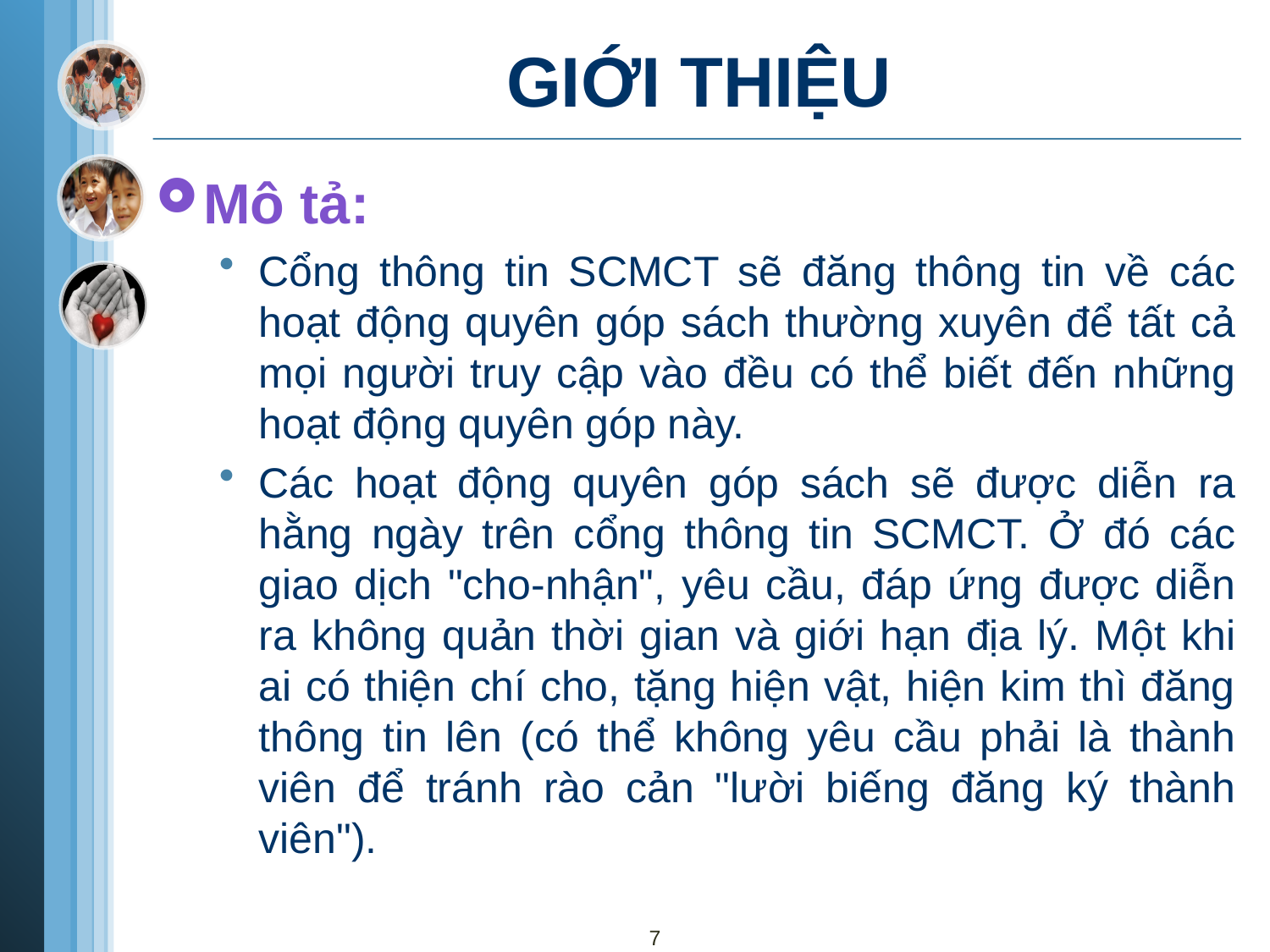

# GIỚI THIỆU
Mô tả:
Cổng thông tin SCMCT sẽ đăng thông tin về các hoạt động quyên góp sách thường xuyên để tất cả mọi người truy cập vào đều có thể biết đến những hoạt động quyên góp này.
Các hoạt động quyên góp sách sẽ được diễn ra hằng ngày trên cổng thông tin SCMCT. Ở đó các giao dịch "cho-nhận", yêu cầu, đáp ứng được diễn ra không quản thời gian và giới hạn địa lý. Một khi ai có thiện chí cho, tặng hiện vật, hiện kim thì đăng thông tin lên (có thể không yêu cầu phải là thành viên để tránh rào cản "lười biếng đăng ký thành viên").

7